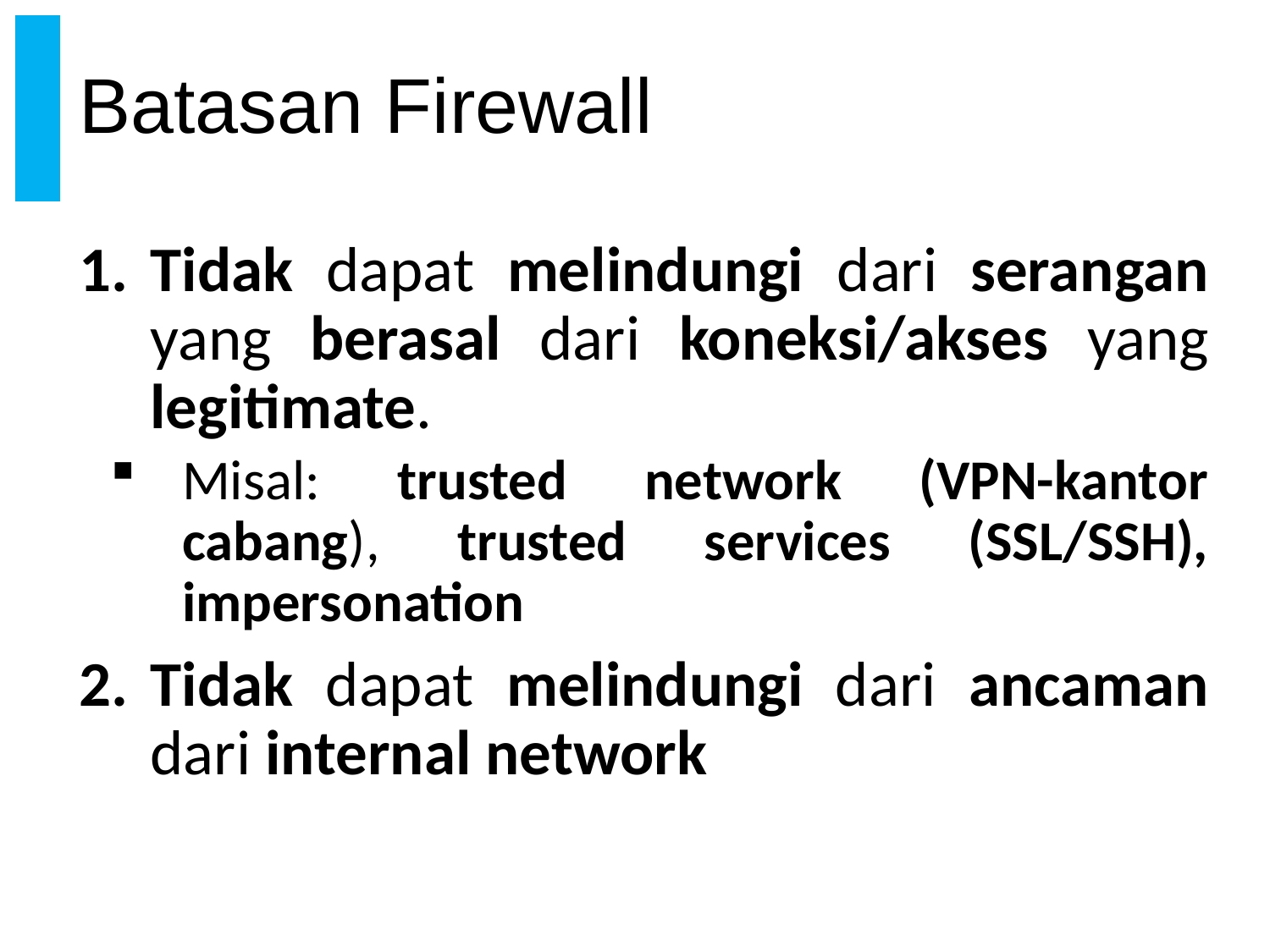

# Batasan Firewall
Tidak dapat melindungi dari serangan yang berasal dari koneksi/akses yang legitimate.
Misal: trusted network (VPN-kantor cabang), trusted services (SSL/SSH), impersonation
Tidak dapat melindungi dari ancaman dari internal network